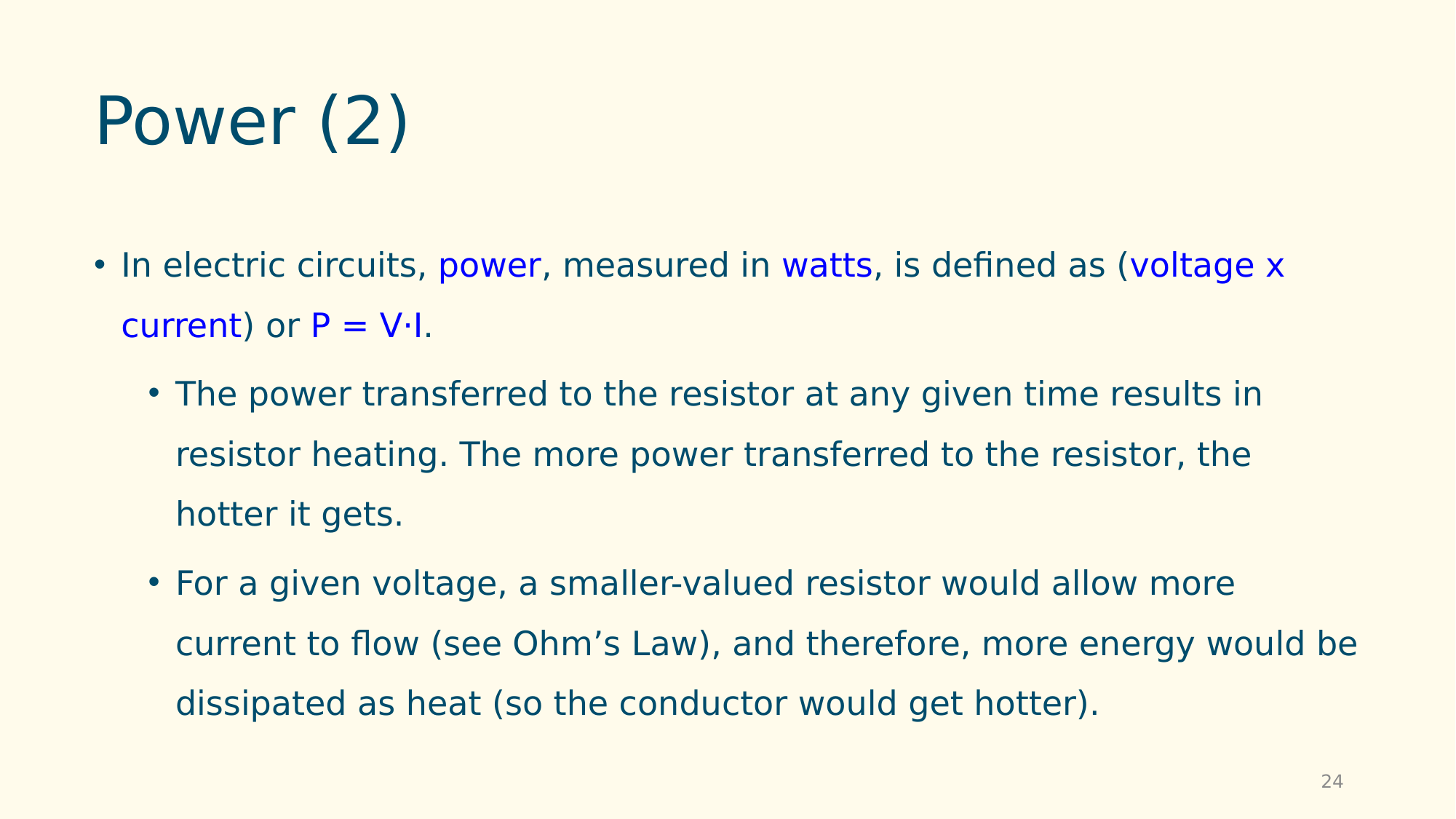

# Power (2)
In electric circuits, power, measured in watts, is defined as (voltage x current) or P = V·I.
The power transferred to the resistor at any given time results in resistor heating. The more power transferred to the resistor, the hotter it gets.
For a given voltage, a smaller-valued resistor would allow more current to flow (see Ohm’s Law), and therefore, more energy would be dissipated as heat (so the conductor would get hotter).

24